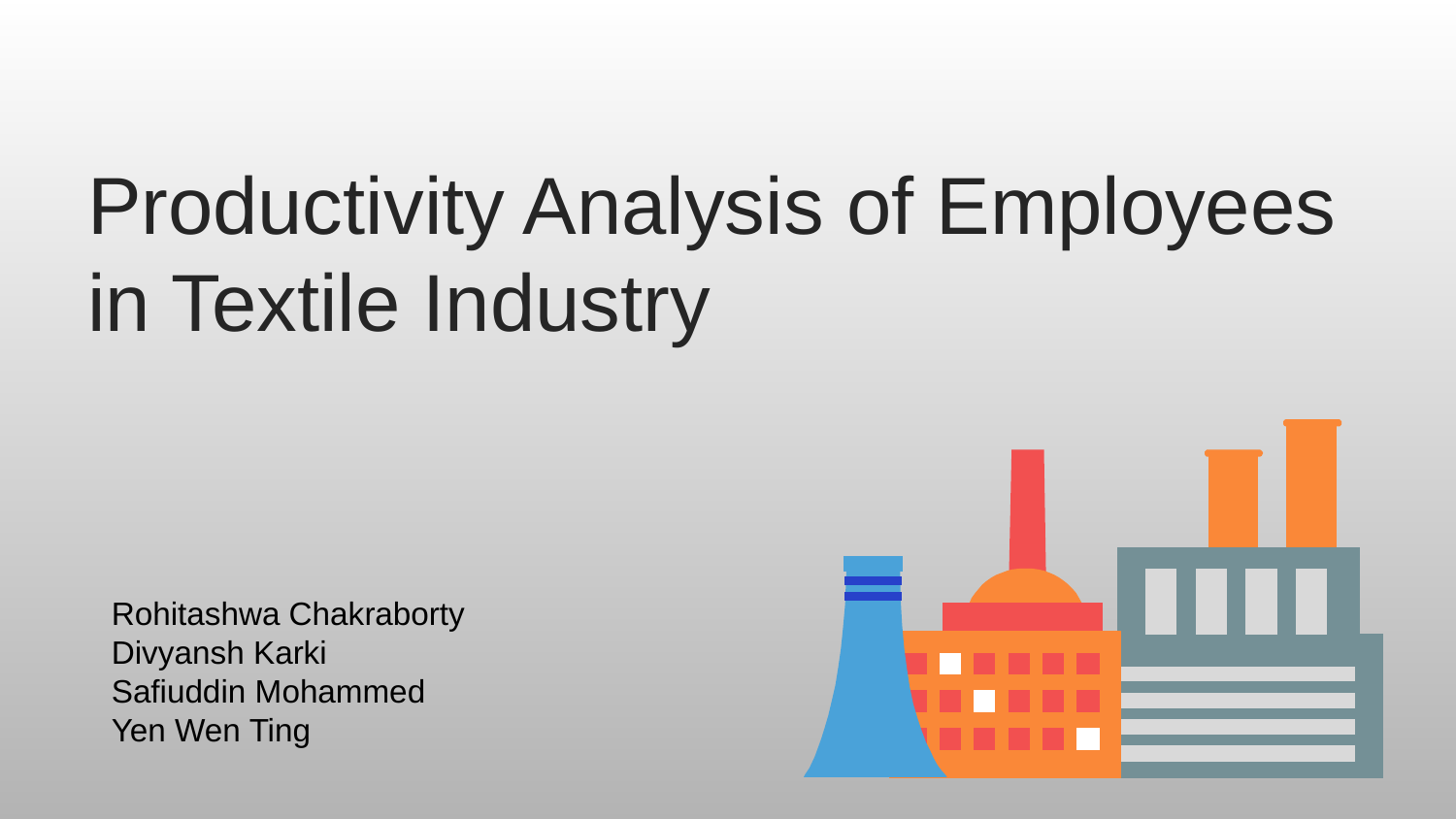

# Productivity Analysis of Employees in Textile Industry

Rohitashwa Chakraborty
Divyansh Karki
Safiuddin Mohammed
Yen Wen Ting